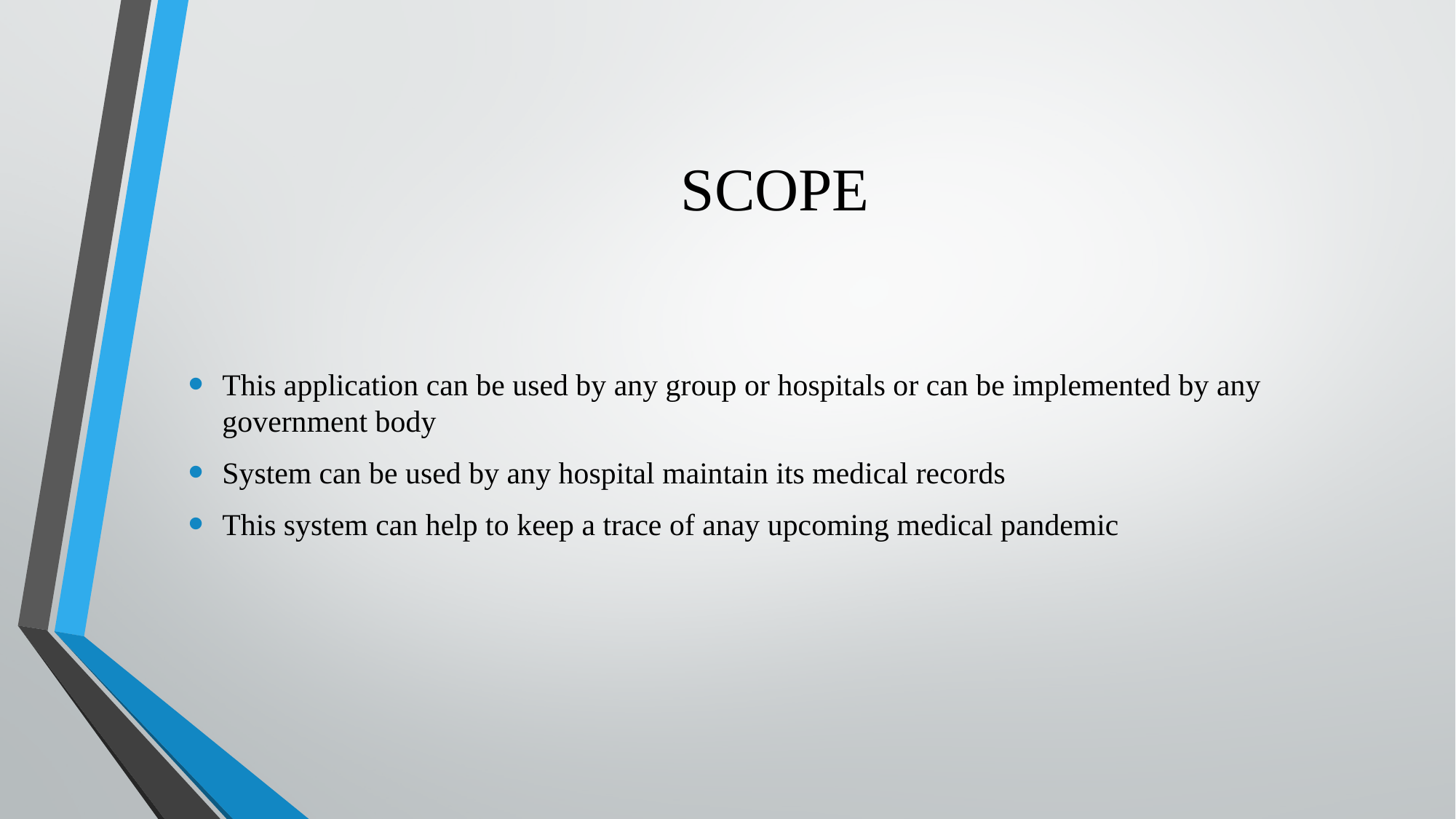

# SCOPE
This application can be used by any group or hospitals or can be implemented by any government body
System can be used by any hospital maintain its medical records
This system can help to keep a trace of anay upcoming medical pandemic